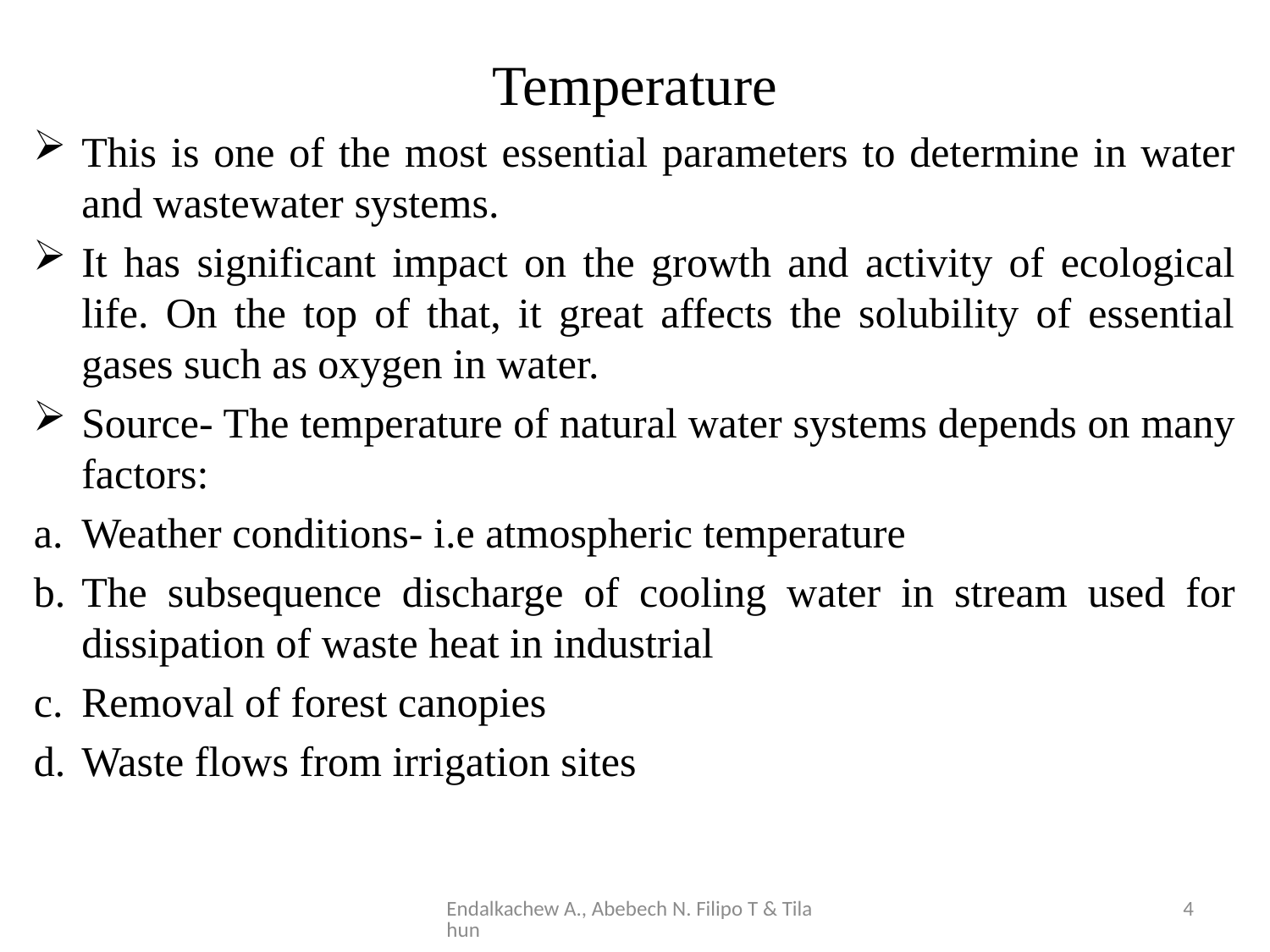

Temperature
This is one of the most essential parameters to determine in water and wastewater systems.
It has significant impact on the growth and activity of ecological life. On the top of that, it great affects the solubility of essential gases such as oxygen in water.
Source- The temperature of natural water systems depends on many factors:
Weather conditions- i.e atmospheric temperature
The subsequence discharge of cooling water in stream used for dissipation of waste heat in industrial
Removal of forest canopies
Waste flows from irrigation sites

Endalkachew A., Abebech N. Filipo T & Tilahun
4